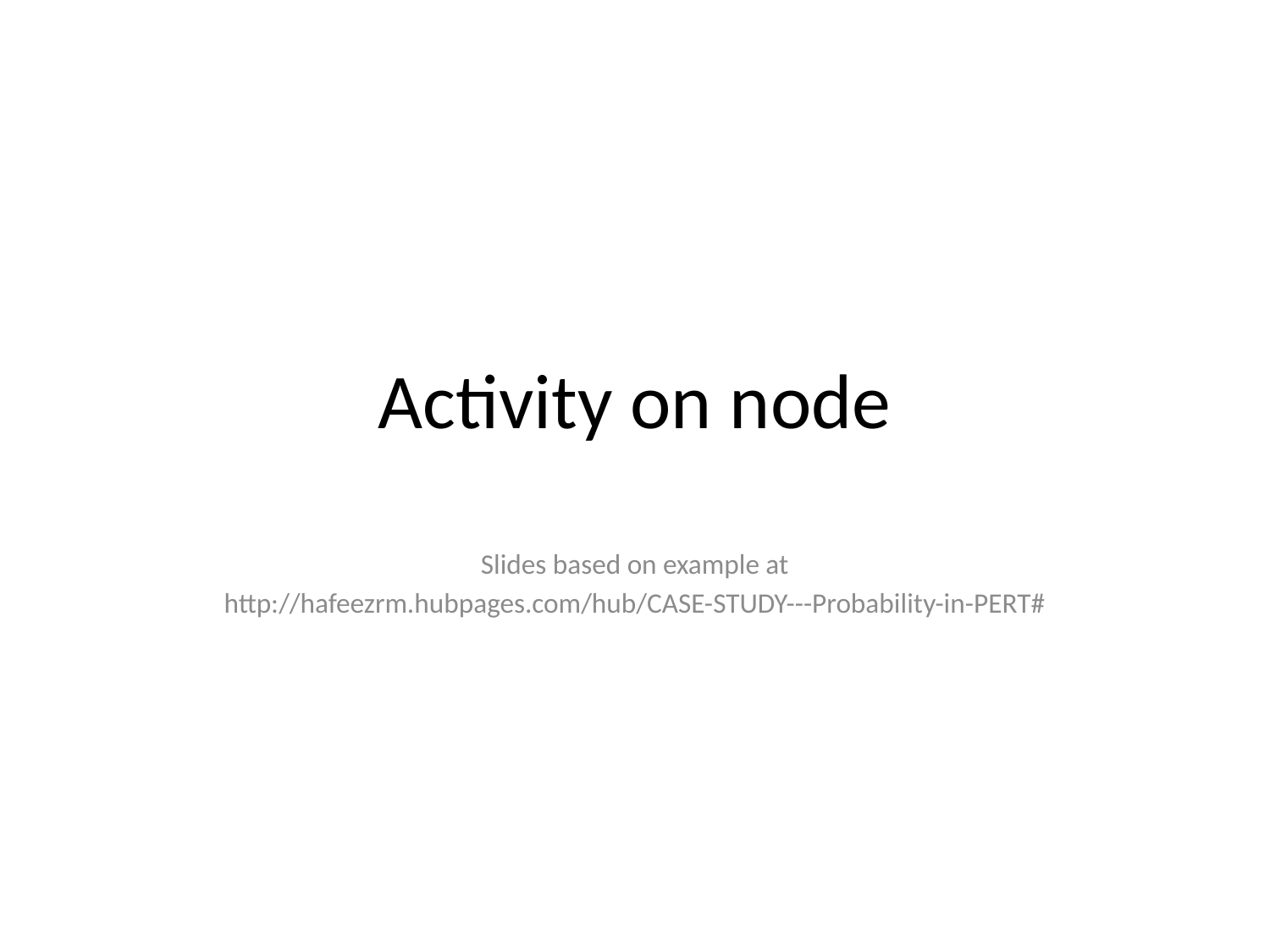

# Activity on node
Slides based on example at
http://hafeezrm.hubpages.com/hub/CASE-STUDY---Probability-in-PERT#